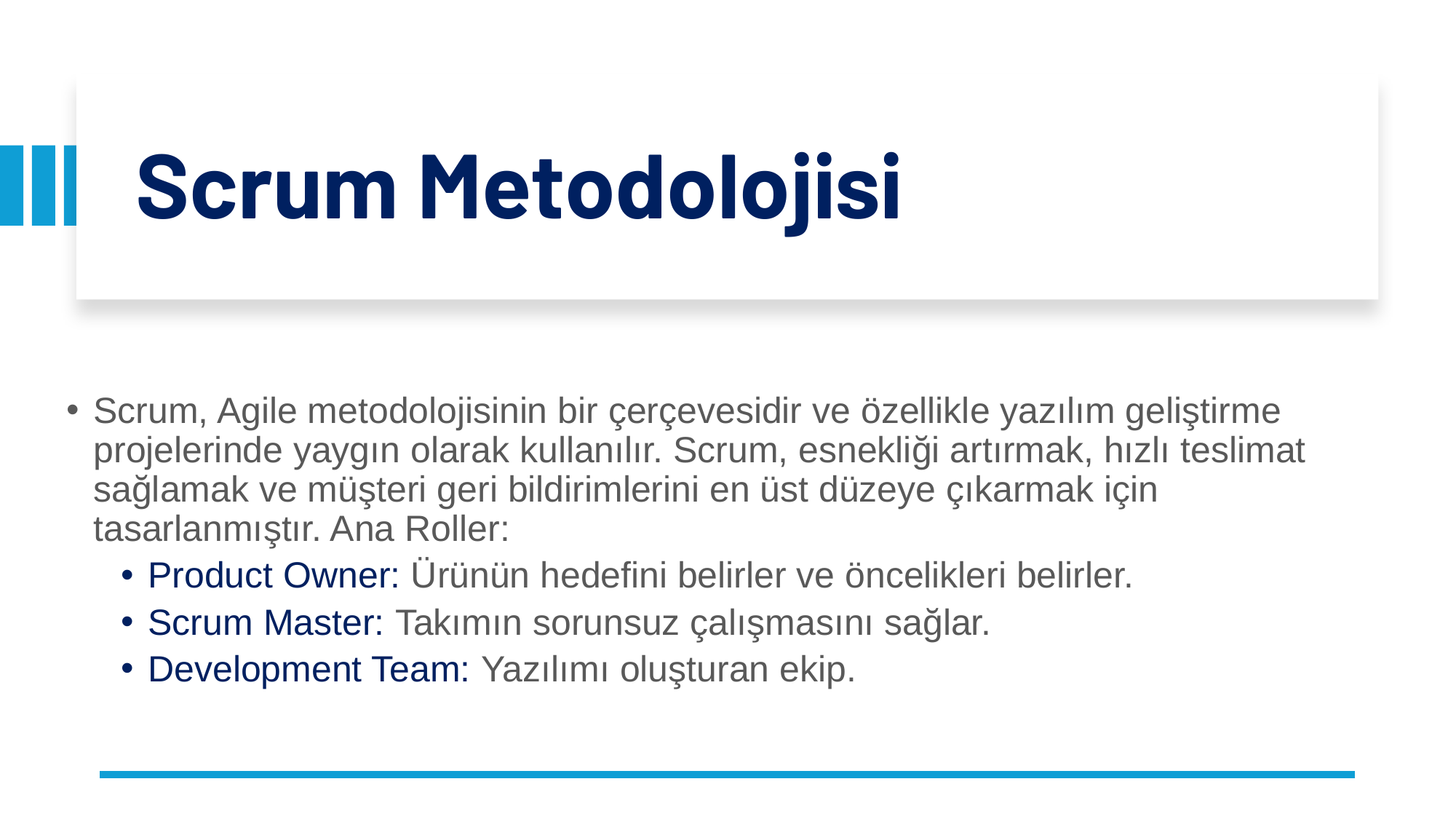

# Scrum Metodolojisi

Scrum, Agile metodolojisinin bir çerçevesidir ve özellikle yazılım geliştirme projelerinde yaygın olarak kullanılır. Scrum, esnekliği artırmak, hızlı teslimat sağlamak ve müşteri geri bildirimlerini en üst düzeye çıkarmak için tasarlanmıştır. Ana Roller:
Product Owner: Ürünün hedefini belirler ve öncelikleri belirler.
Scrum Master: Takımın sorunsuz çalışmasını sağlar.
Development Team: Yazılımı oluşturan ekip.